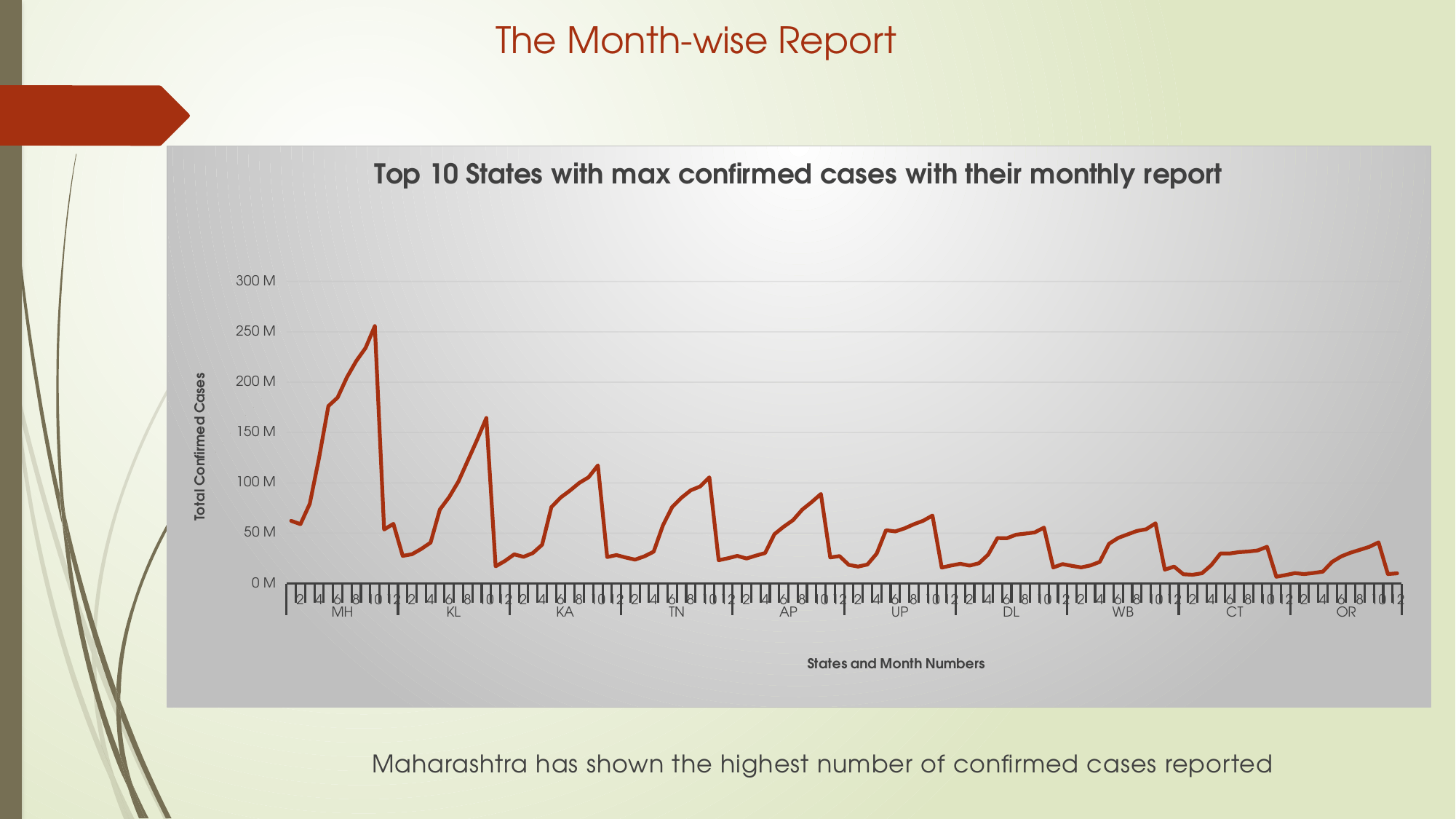

The Month-wise Report

### Chart: Top 10 States with max confirmed cases with their monthly report

| Category | Total |
|---|---|
| 1 | 62294407.0 |
| 2 | 59029995.0 |
| 3 | 79269116.0 |
| 4 | 124795943.0 |
| 5 | 176275676.0 |
| 6 | 184723077.0 |
| 7 | 204901106.0 |
| 8 | 220979490.0 |
| 9 | 233929305.0 |
| 10 | 255729656.0 |
| 11 | 53720910.0 |
| 12 | 59316533.0 |
| 1 | 27508647.0 |
| 2 | 29149257.0 |
| 3 | 34475629.0 |
| 4 | 40657399.0 |
| 5 | 73505166.0 |
| 6 | 85927093.0 |
| 7 | 101429061.0 |
| 8 | 122116969.0 |
| 9 | 142553367.0 |
| 10 | 164423305.0 |
| 11 | 17168130.0 |
| 12 | 22486843.0 |
| 1 | 29020275.0 |
| 2 | 26567282.0 |
| 3 | 30274243.0 |
| 4 | 38565121.0 |
| 5 | 76024613.0 |
| 6 | 85520057.0 |
| 7 | 92344429.0 |
| 8 | 99988222.0 |
| 9 | 105561451.0 |
| 10 | 117326818.0 |
| 11 | 26338051.0 |
| 12 | 28316176.0 |
| 1 | 25890473.0 |
| 2 | 23773807.0 |
| 3 | 27033082.0 |
| 4 | 31659624.0 |
| 5 | 57749752.0 |
| 6 | 76165915.0 |
| 7 | 85273420.0 |
| 8 | 92679792.0 |
| 9 | 96445363.0 |
| 10 | 105510691.0 |
| 11 | 23202818.0 |
| 12 | 25154835.0 |
| 1 | 27502941.0 |
| 2 | 24905896.0 |
| 3 | 27773397.0 |
| 4 | 30333791.0 |
| 5 | 49096408.0 |
| 6 | 56521048.0 |
| 7 | 63044388.0 |
| 8 | 73515261.0 |
| 9 | 80902184.0 |
| 10 | 88991871.0 |
| 11 | 25962892.0 |
| 12 | 27288426.0 |
| 1 | 18580662.0 |
| 2 | 16887925.0 |
| 3 | 18916330.0 |
| 4 | 29745062.0 |
| 5 | 52998926.0 |
| 6 | 51780852.0 |
| 7 | 54844933.0 |
| 8 | 58939643.0 |
| 9 | 62372267.0 |
| 10 | 67586289.0 |
| 11 | 15883025.0 |
| 12 | 17970272.0 |
| 1 | 19663970.0 |
| 2 | 17870458.0 |
| 3 | 20210210.0 |
| 4 | 28757894.0 |
| 5 | 45236781.0 |
| 6 | 44990123.0 |
| 7 | 48540070.0 |
| 8 | 49624521.0 |
| 9 | 50807121.0 |
| 10 | 55587461.0 |
| 11 | 16054225.0 |
| 12 | 19370136.0 |
| 1 | 17628483.0 |
| 2 | 16076161.0 |
| 3 | 18050222.0 |
| 4 | 21552940.0 |
| 5 | 39541202.0 |
| 6 | 45454699.0 |
| 7 | 48844720.0 |
| 8 | 52232341.0 |
| 9 | 54012770.0 |
| 10 | 59860752.0 |
| 11 | 13866505.0 |
| 12 | 16870868.0 |
| 1 | 9276447.0 |
| 2 | 8739167.0 |
| 3 | 10249777.0 |
| 4 | 18331113.0 |
| 5 | 29909646.0 |
| 6 | 29903960.0 |
| 7 | 31243351.0 |
| 8 | 31829025.0 |
| 9 | 32955535.0 |
| 10 | 36569069.0 |
| 11 | 6794822.0 |
| 12 | 8435317.0 |
| 1 | 10365387.0 |
| 2 | 9430415.0 |
| 3 | 10523116.0 |
| 4 | 11845268.0 |
| 5 | 21545226.0 |
| 6 | 27070338.0 |
| 7 | 30677744.0 |
| 8 | 33588057.0 |
| 9 | 36468957.0 |
| 10 | 40900621.0 |
| 11 | 9480221.0 |
| 12 | 10157411.0 |
Maharashtra has shown the highest number of confirmed cases reported